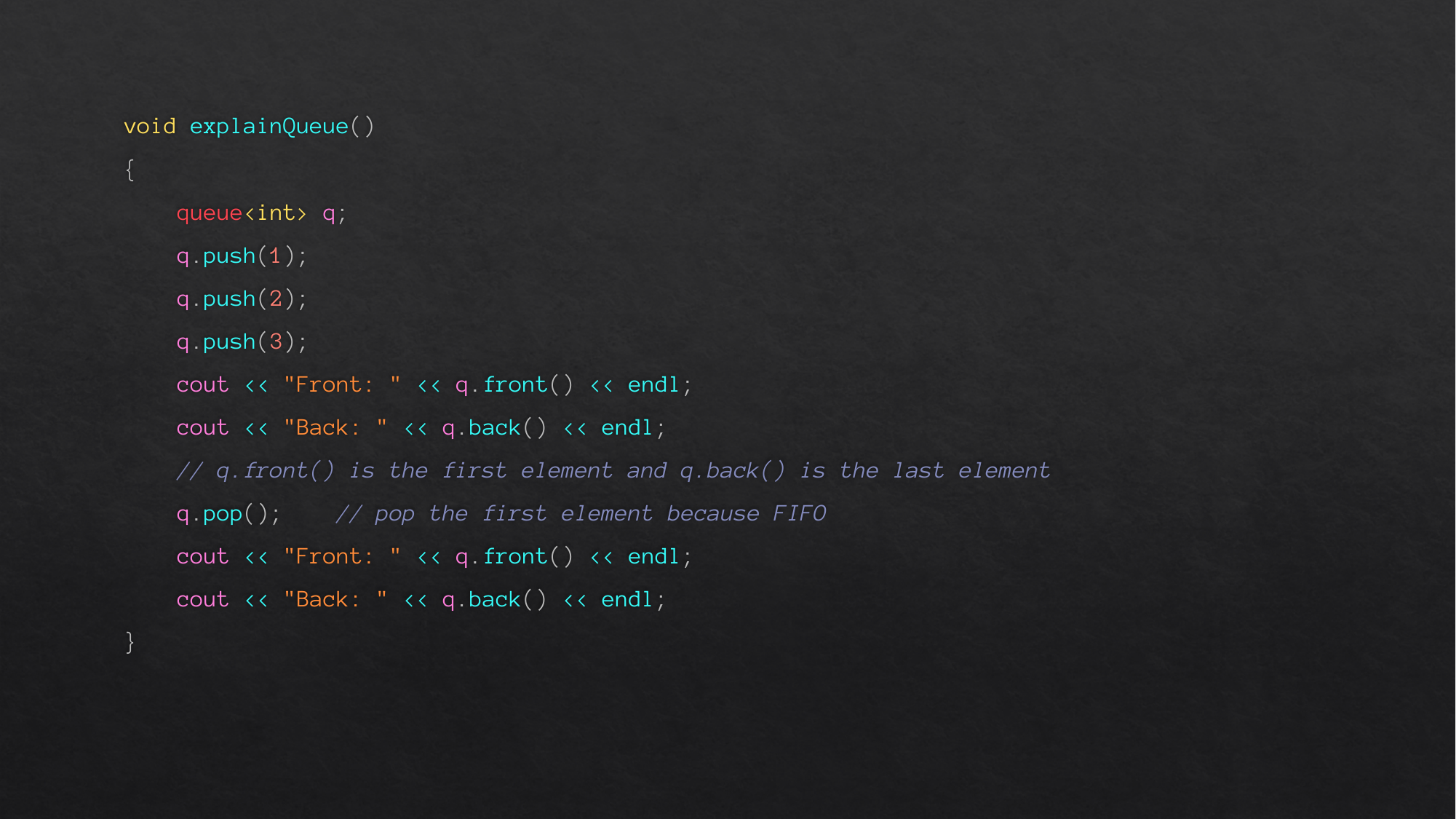

void explainQueue()
{
    queue<int> q;
    q.push(1);
    q.push(2);
    q.push(3);
    cout << "Front: " << q.front() << endl;
    cout << "Back: " << q.back() << endl;
    // q.front() is the first element and q.back() is the last element
    q.pop();    // pop the first element because FIFO
    cout << "Front: " << q.front() << endl;
    cout << "Back: " << q.back() << endl;
}